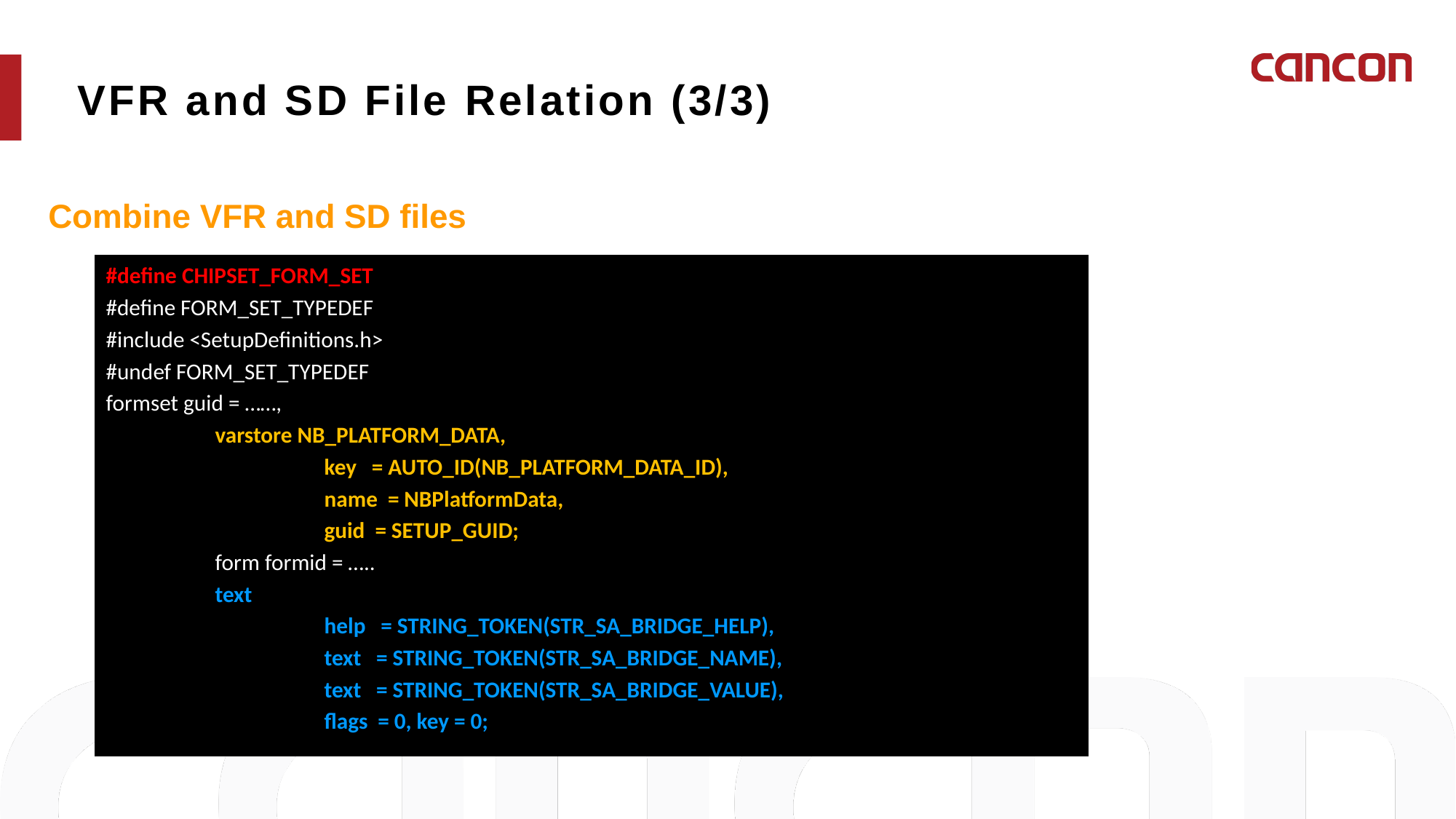

VFR and SD File Relation (3/3)
Combine VFR and SD files
#define CHIPSET_FORM_SET
#define FORM_SET_TYPEDEF
#include <SetupDefinitions.h>
#undef FORM_SET_TYPEDEF
formset guid = ……,
	varstore NB_PLATFORM_DATA,
		key   = AUTO_ID(NB_PLATFORM_DATA_ID),
		name  = NBPlatformData,
       		guid  = SETUP_GUID;
	form formid = …..
	text
          		help   = STRING_TOKEN(STR_SA_BRIDGE_HELP),
	          	text   = STRING_TOKEN(STR_SA_BRIDGE_NAME),
         		text   = STRING_TOKEN(STR_SA_BRIDGE_VALUE),
	          	flags  = 0, key = 0;